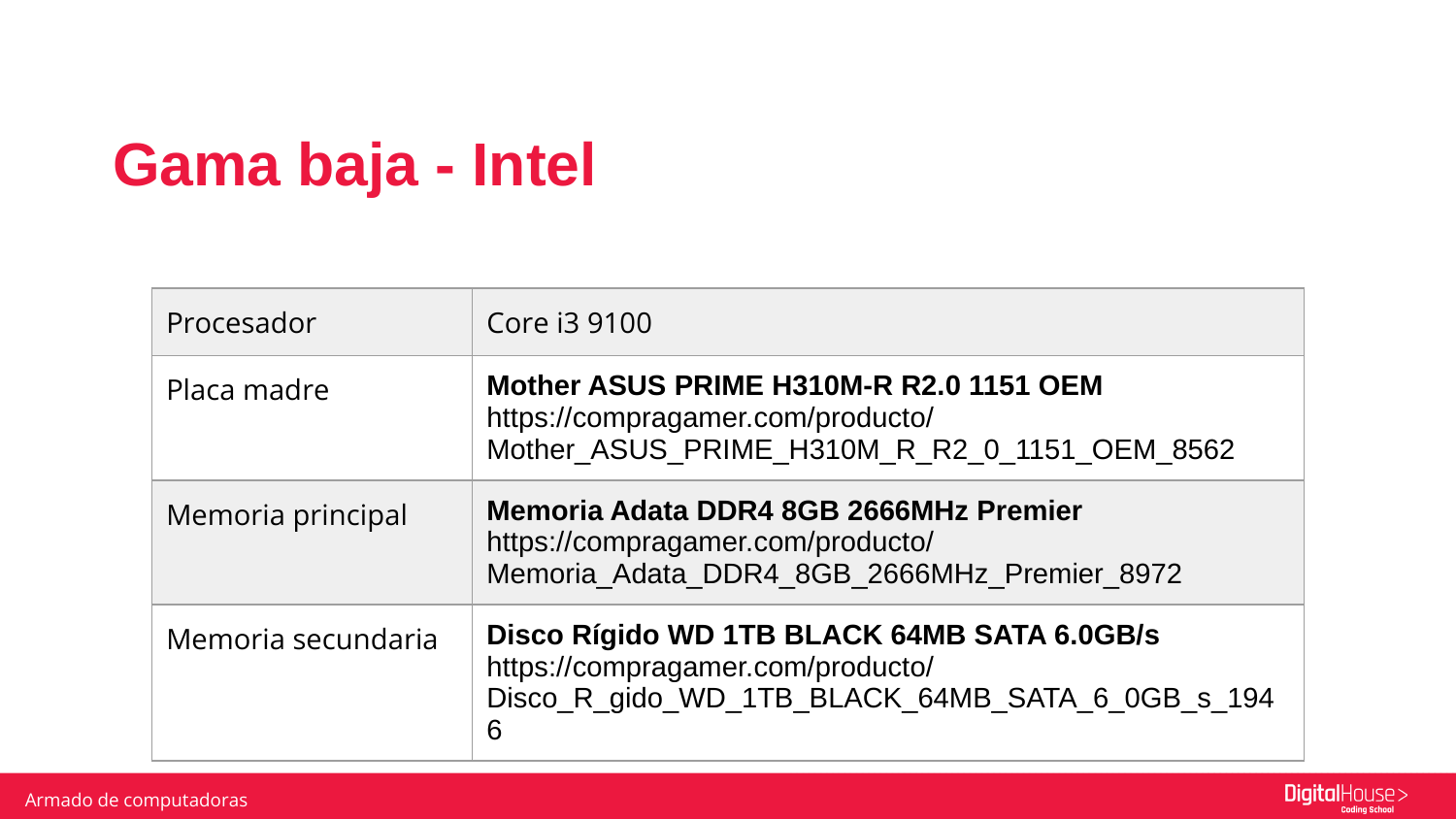

Gama baja - Intel

| Procesador | Core i3 9100 |
| --- | --- |
| Placa madre | Mother ASUS PRIME H310M-R R2.0 1151 OEM https://compragamer.com/producto/Mother\_ASUS\_PRIME\_H310M\_R\_R2\_0\_1151\_OEM\_8562 |
| Memoria principal | Memoria Adata DDR4 8GB 2666MHz Premier https://compragamer.com/producto/Memoria\_Adata\_DDR4\_8GB\_2666MHz\_Premier\_8972 |
| Memoria secundaria | Disco Rígido WD 1TB BLACK 64MB SATA 6.0GB/s https://compragamer.com/producto/Disco\_R\_gido\_WD\_1TB\_BLACK\_64MB\_SATA\_6\_0GB\_s\_1946 |